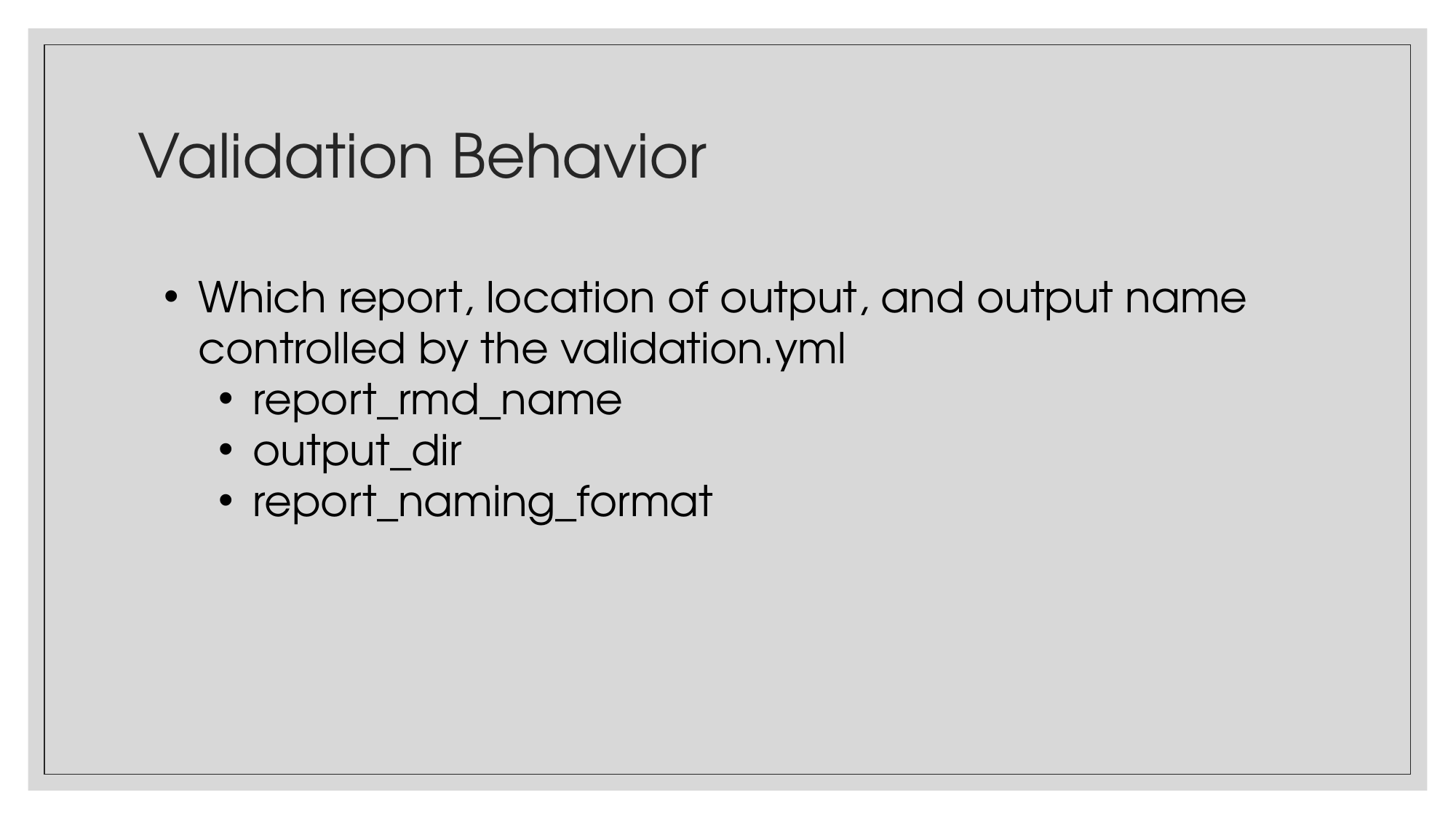

# Validation Behavior
Which report, location of output, and output name controlled by the validation.yml
report_rmd_name
output_dir
report_naming_format